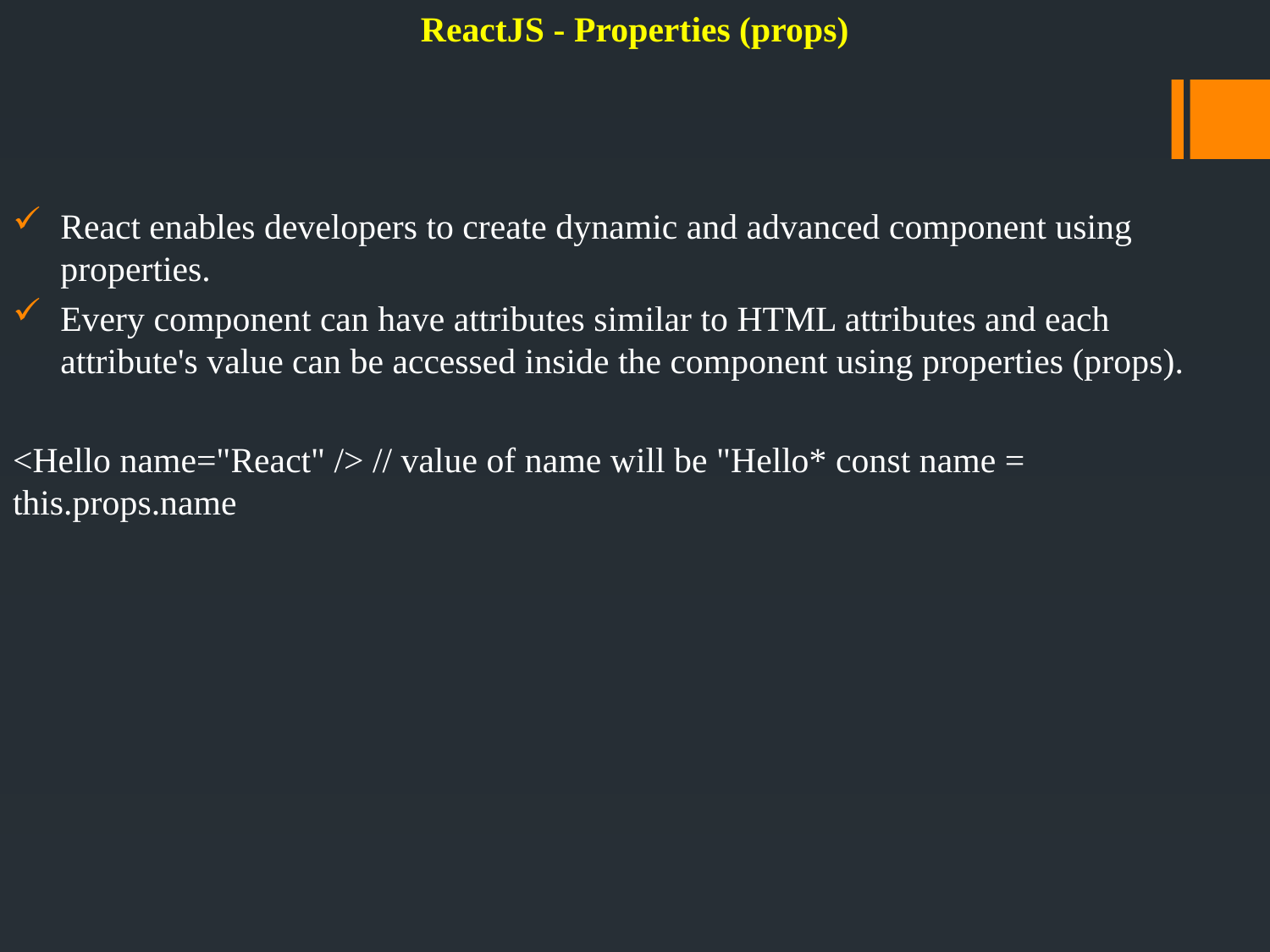

ReactJS - Properties (props)

React enables developers to create dynamic and advanced component using properties.
Every component can have attributes similar to HTML attributes and each attribute's value can be accessed inside the component using properties (props).

<Hello name="React" /> // value of name will be "Hello* const name = this.props.name